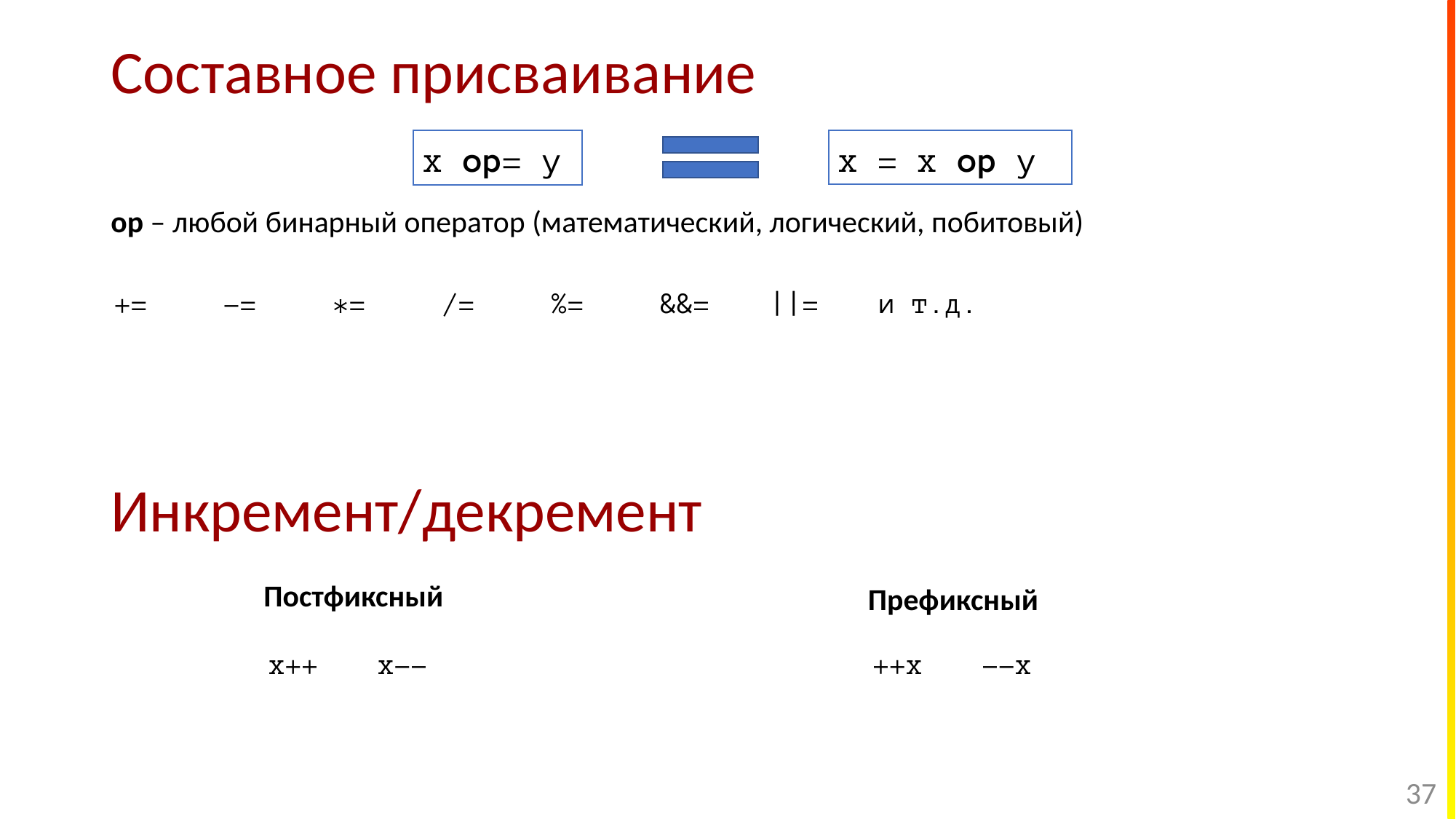

# Составное присваивание

x = x op y
x op= y
op – любой бинарный оператор (математический, логический, побитовый)
+=	-=	*=	/=	%=	&&=	||=	и т.д.
Инкремент/декремент
Постфиксный
Префиксный
x++	x--
++x	--x
37